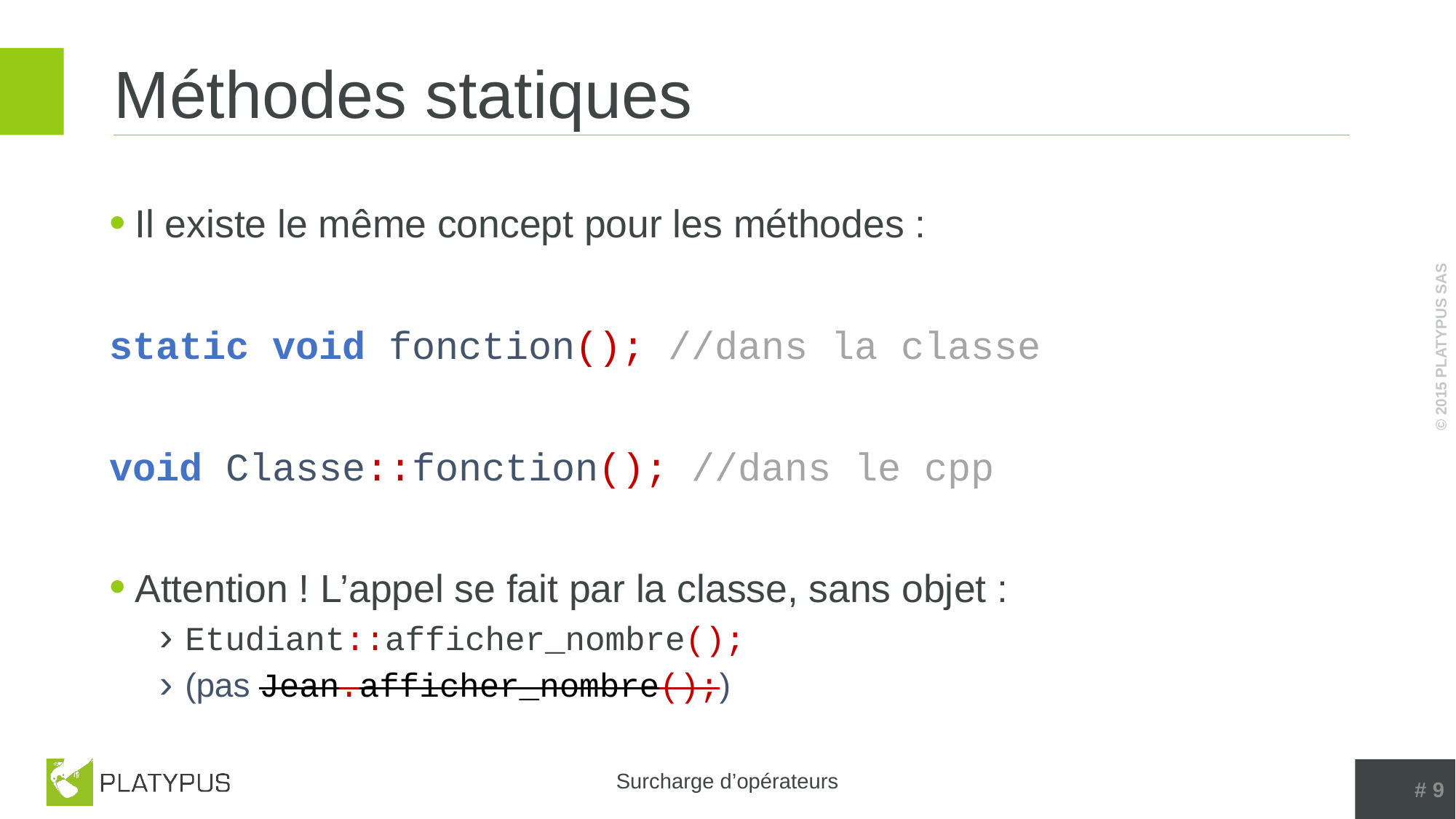

# Méthodes statiques
Il existe le même concept pour les méthodes :

static void fonction(); //dans la classe

void Classe::fonction(); //dans le cpp

Attention ! L’appel se fait par la classe, sans objet :
Etudiant::afficher_nombre();
(pas Jean.afficher_nombre();)

# 9
Surcharge d’opérateurs